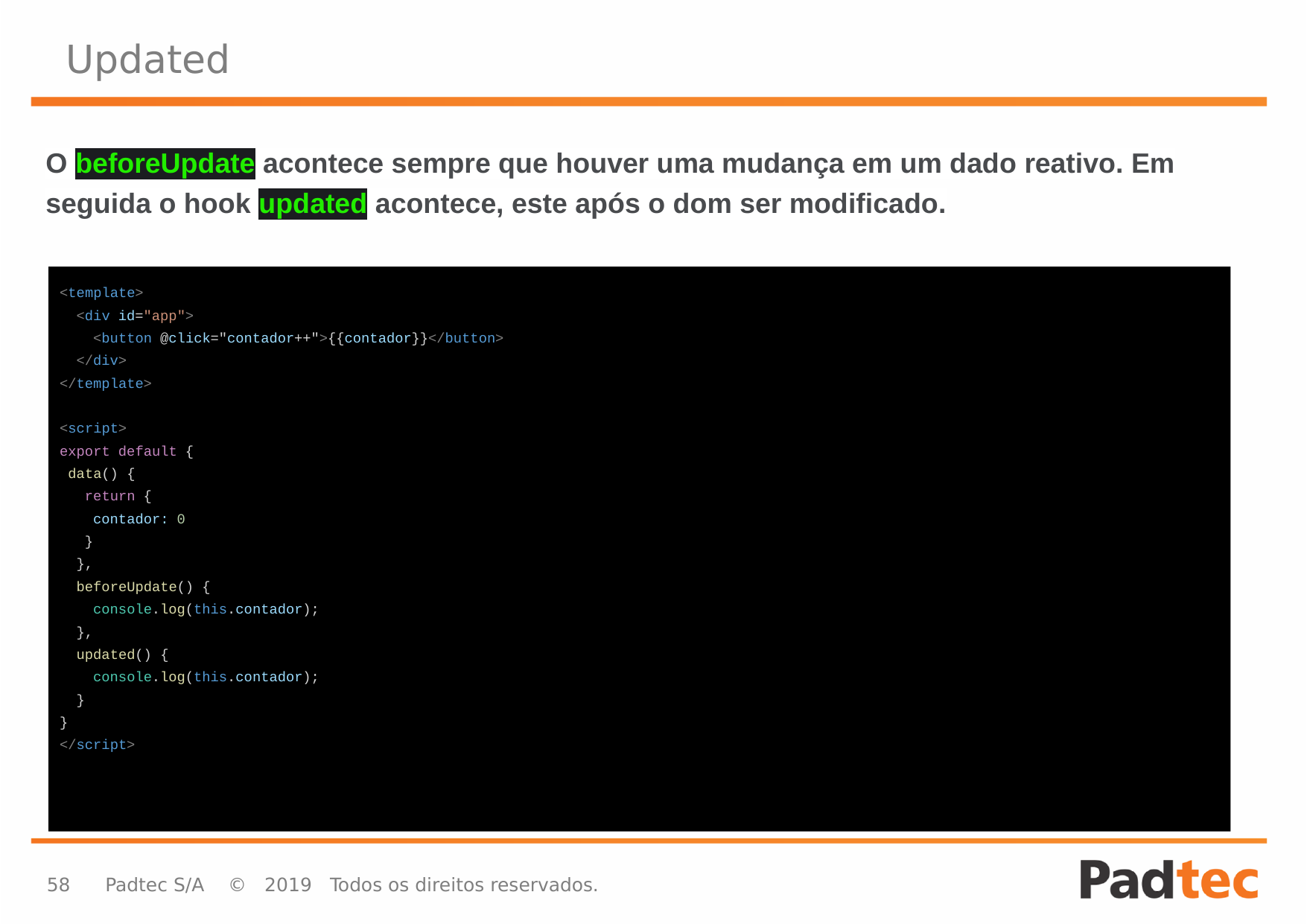

# Updated
O beforeUpdate acontece sempre que houver uma mudança em um dado reativo. Em seguida o hook updated acontece, este após o dom ser modificado.

<template>
  <div id="app">
    <button @click="contador++">{{contador}}</button>
  </div>
</template>

<script>
export default {
 data() {
   return {
    contador: 0
   }
  },
  beforeUpdate() {
    console.log(this.contador);
  },
  updated() {
    console.log(this.contador);
  }
}
</script>